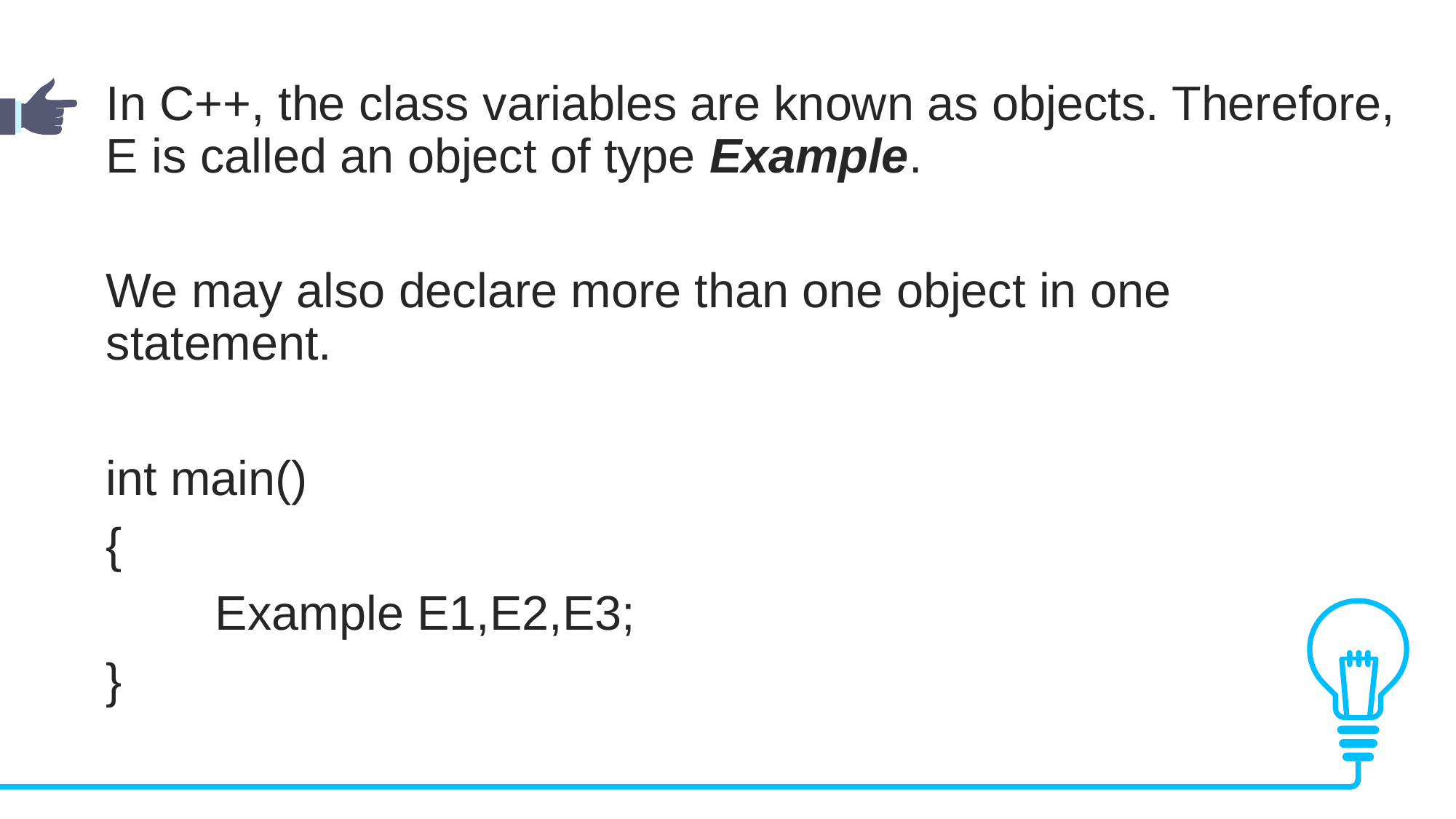

In C++, the class variables are known as objects. Therefore, E is called an object of type Example.

We may also declare more than one object in one statement.

int main()
{
	Example E1,E2,E3;
}